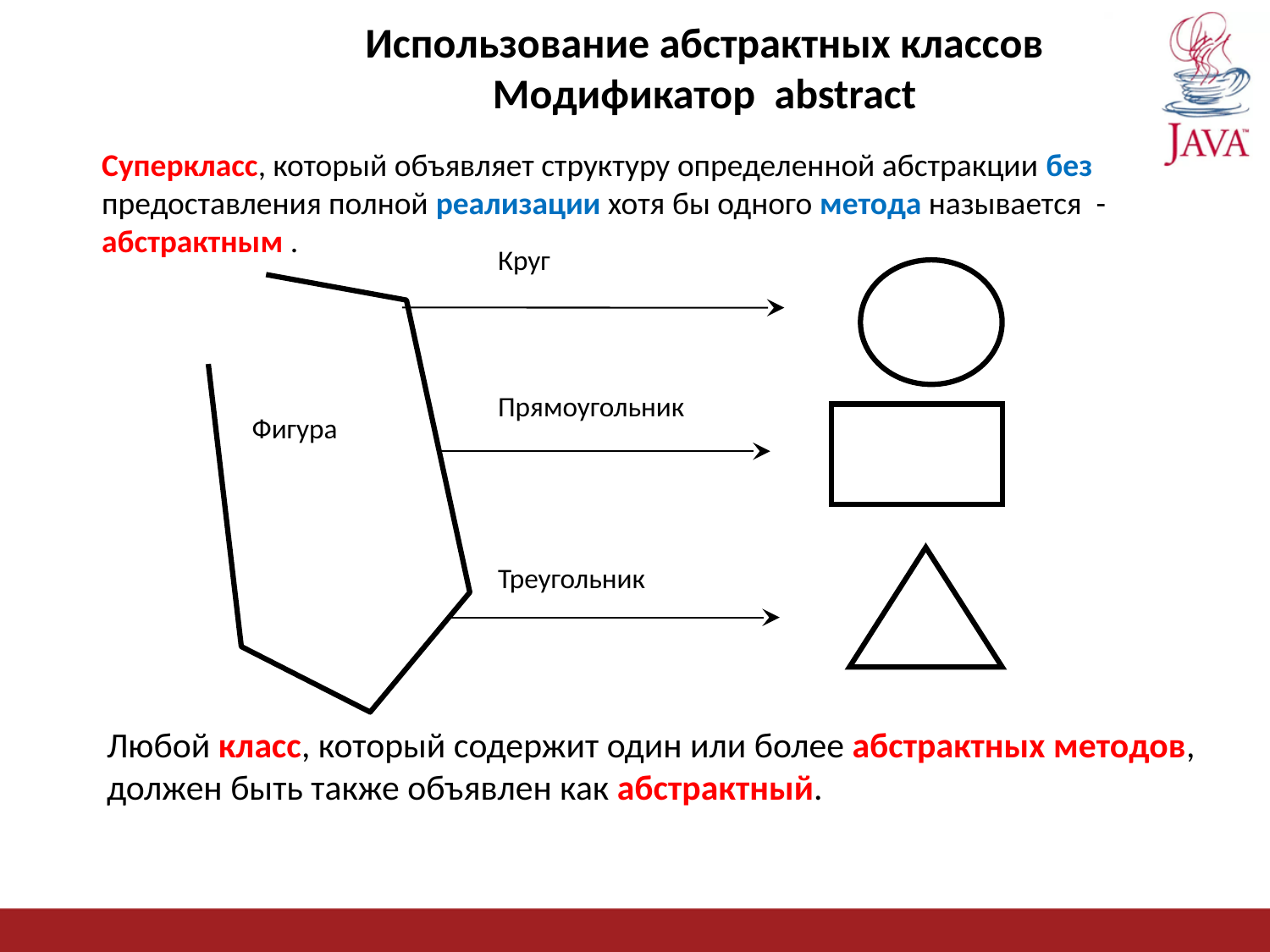

Использование абстрактных классов
Модификатор  abstract
Суперкласс, который объявляет структуру определенной абстракции без предоставления полной реализации хотя бы одного метода называется  - абстрактным .
Круг

Прямоугольник
Фигура

Треугольник
Любой класс, который содержит один или более абстрактных методов, должен быть также объявлен как абстрактный.